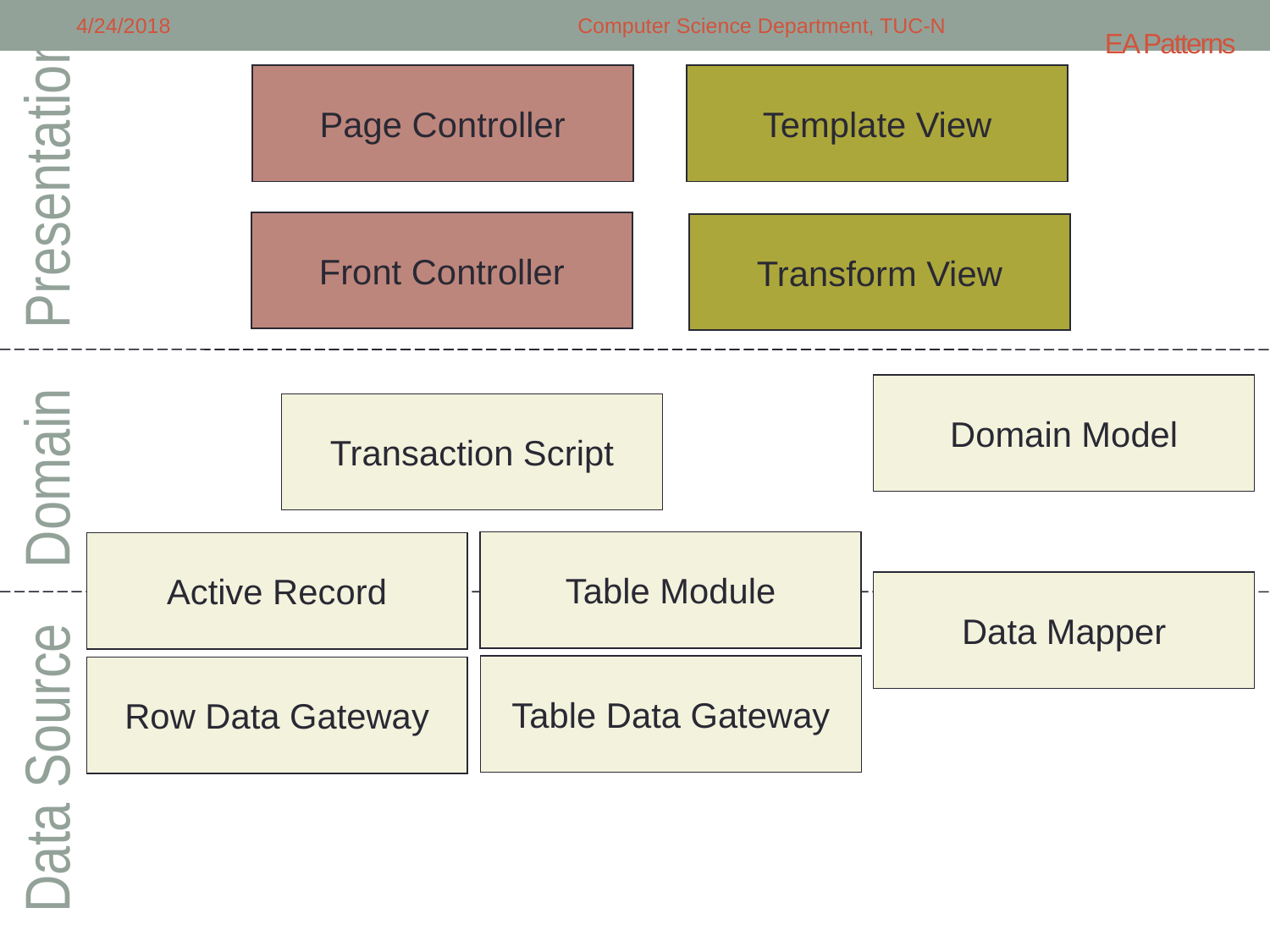

4/24/2018
Computer Science Department, TUC-N
# EA Patterns
Page Controller
Template View
Presentation
Front Controller
Transform View

Domain Model
Transaction Script
Domain
Table Module
Active Record
Data Mapper

Table Data Gateway
Row Data Gateway
Data Source